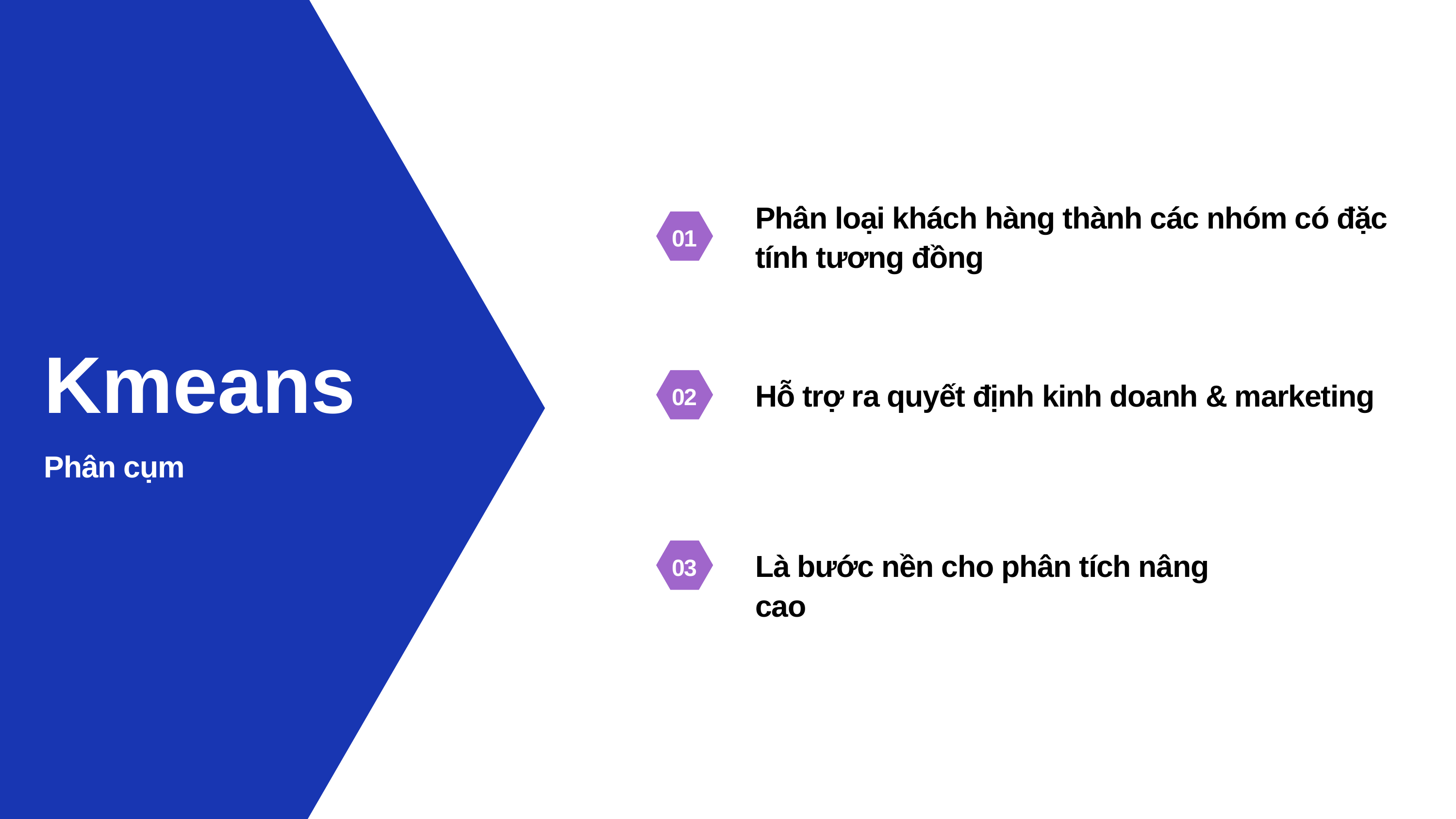

Phân loại khách hàng thành các nhóm có đặc tính tương đồng

01
Kmeans
Phân cụm

02
Hỗ trợ ra quyết định kinh doanh & marketing

03
Là bước nền cho phân tích nâng cao
05